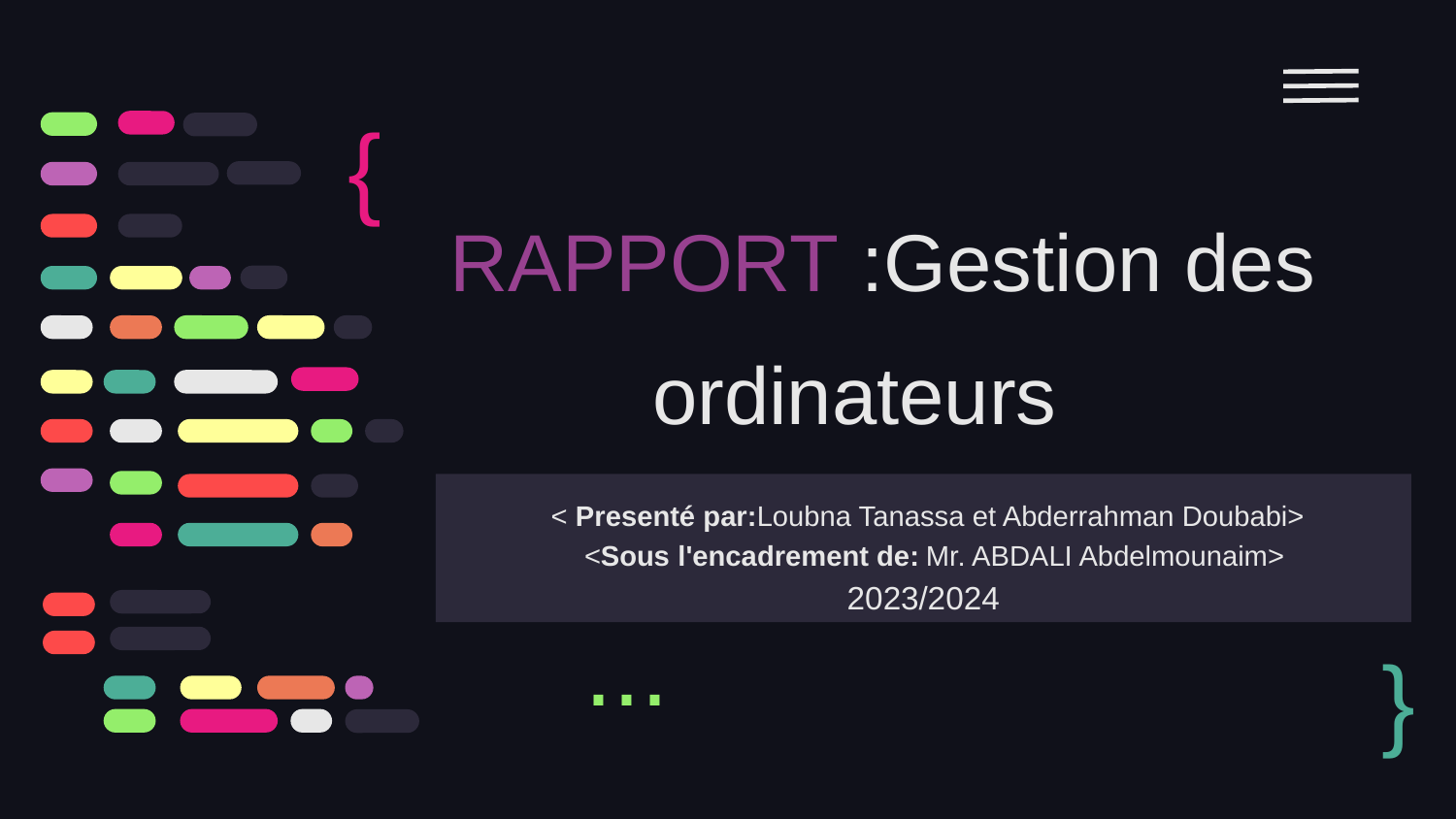

{

# RAPPORT :Gestion des           ordinateurs
 < Presenté par:Loubna Tanassa et Abderrahman Doubabi>
<Sous l'encadrement de: Mr. ABDALI Abdelmounaim>
2023/2024
}
...